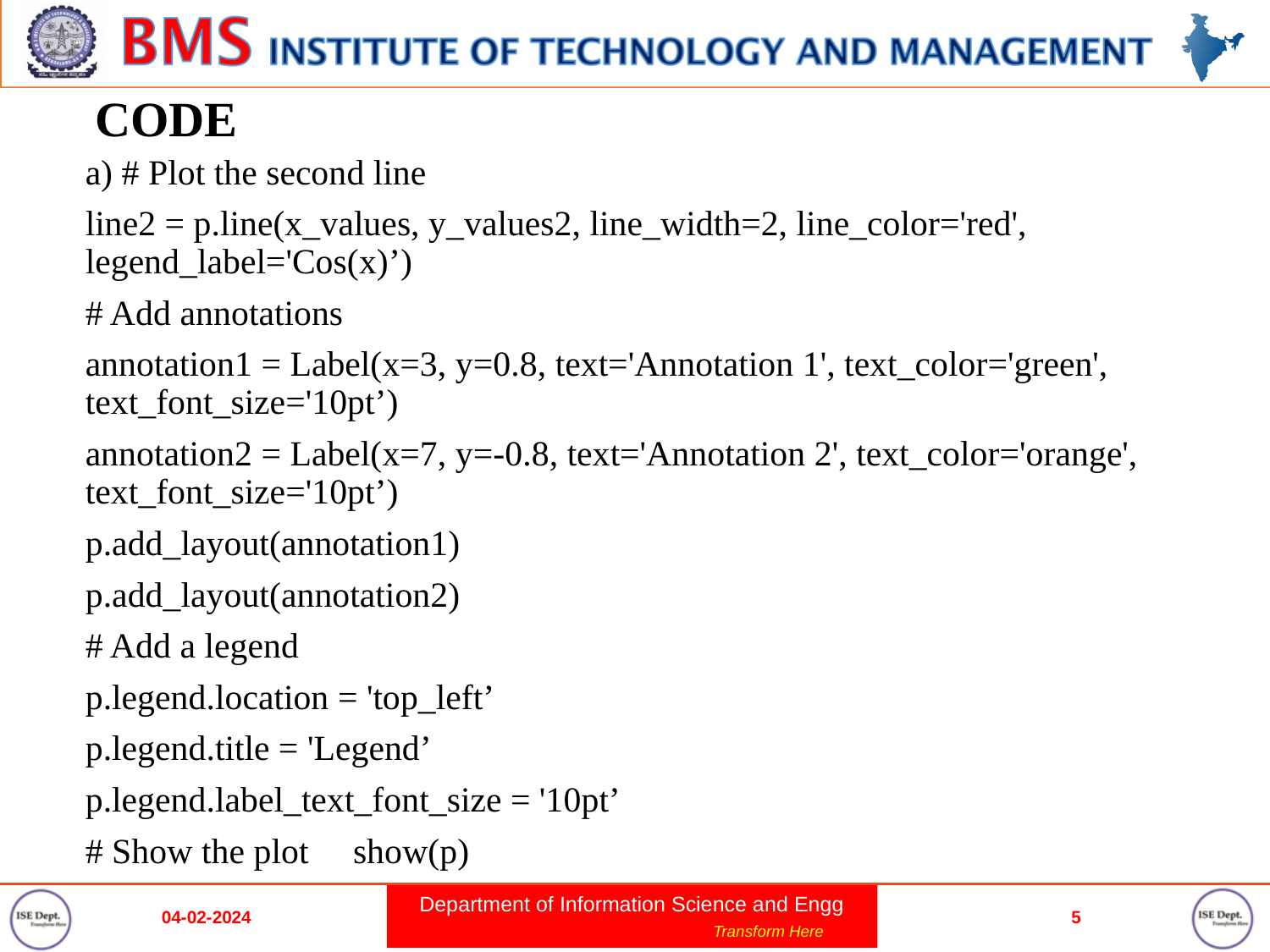

# CODE
a) # Plot the second line
line2 = p.line(x_values, y_values2, line_width=2, line_color='red', legend_label='Cos(x)’)
# Add annotations
annotation1 = Label(x=3, y=0.8, text='Annotation 1', text_color='green', text_font_size='10pt’)
annotation2 = Label(x=7, y=-0.8, text='Annotation 2', text_color='orange', text_font_size='10pt’)
p.add_layout(annotation1)
p.add_layout(annotation2)
# Add a legend
p.legend.location = 'top_left’
p.legend.title = 'Legend’
p.legend.label_text_font_size = '10pt’
# Show the plot     show(p)
04-02-2024
5